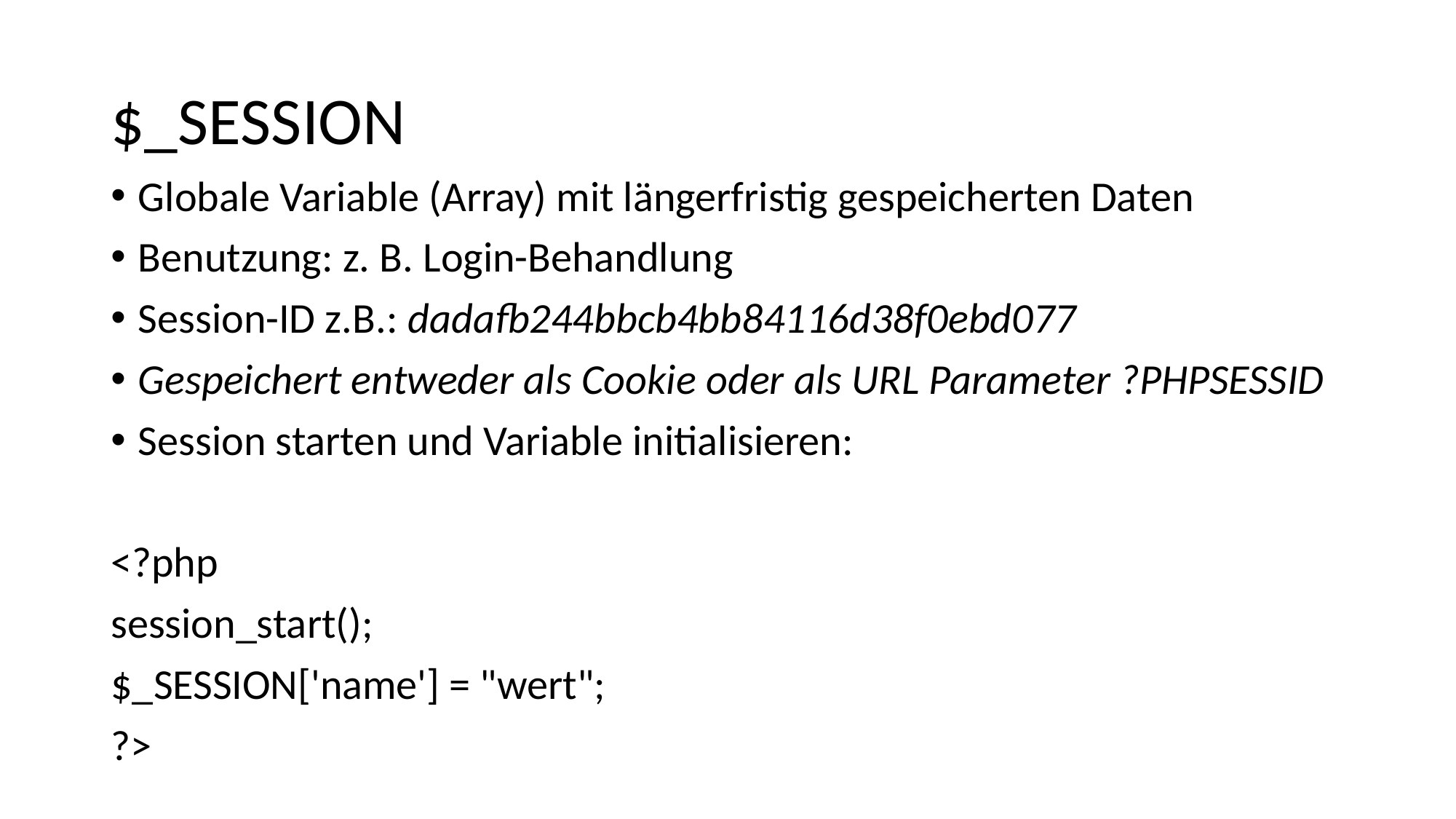

# $_SESSION
Globale Variable (Array) mit längerfristig gespeicherten Daten
Benutzung: z. B. Login-Behandlung
Session-ID z.B.: dadafb244bbcb4bb84116d38f0ebd077
Gespeichert entweder als Cookie oder als URL Parameter ?PHPSESSID
Session starten und Variable initialisieren:

<?php
session_start();
$_SESSION['name'] = "wert";
?>